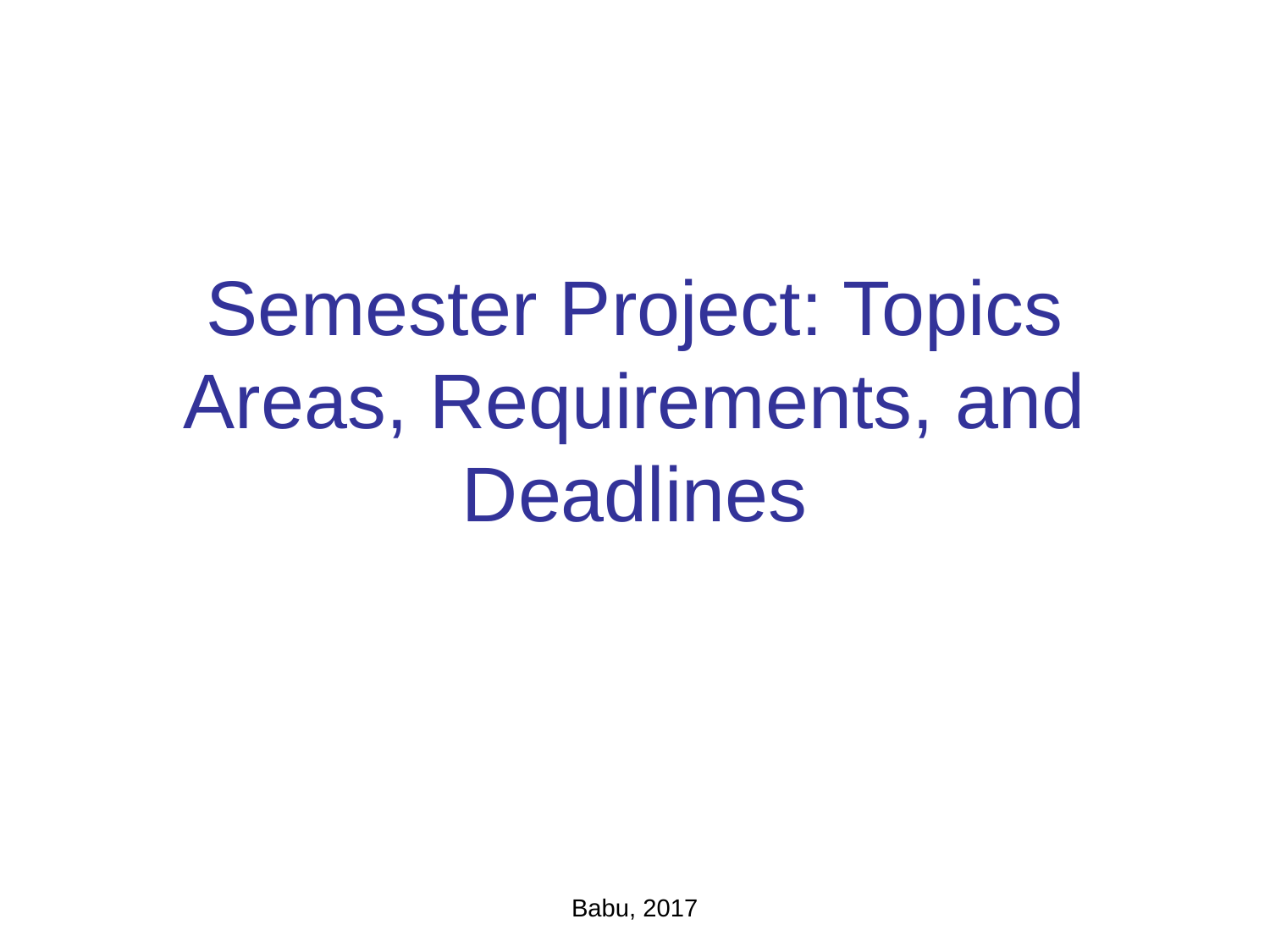

# Semester Project: Topics Areas, Requirements, and Deadlines

Babu, 2017